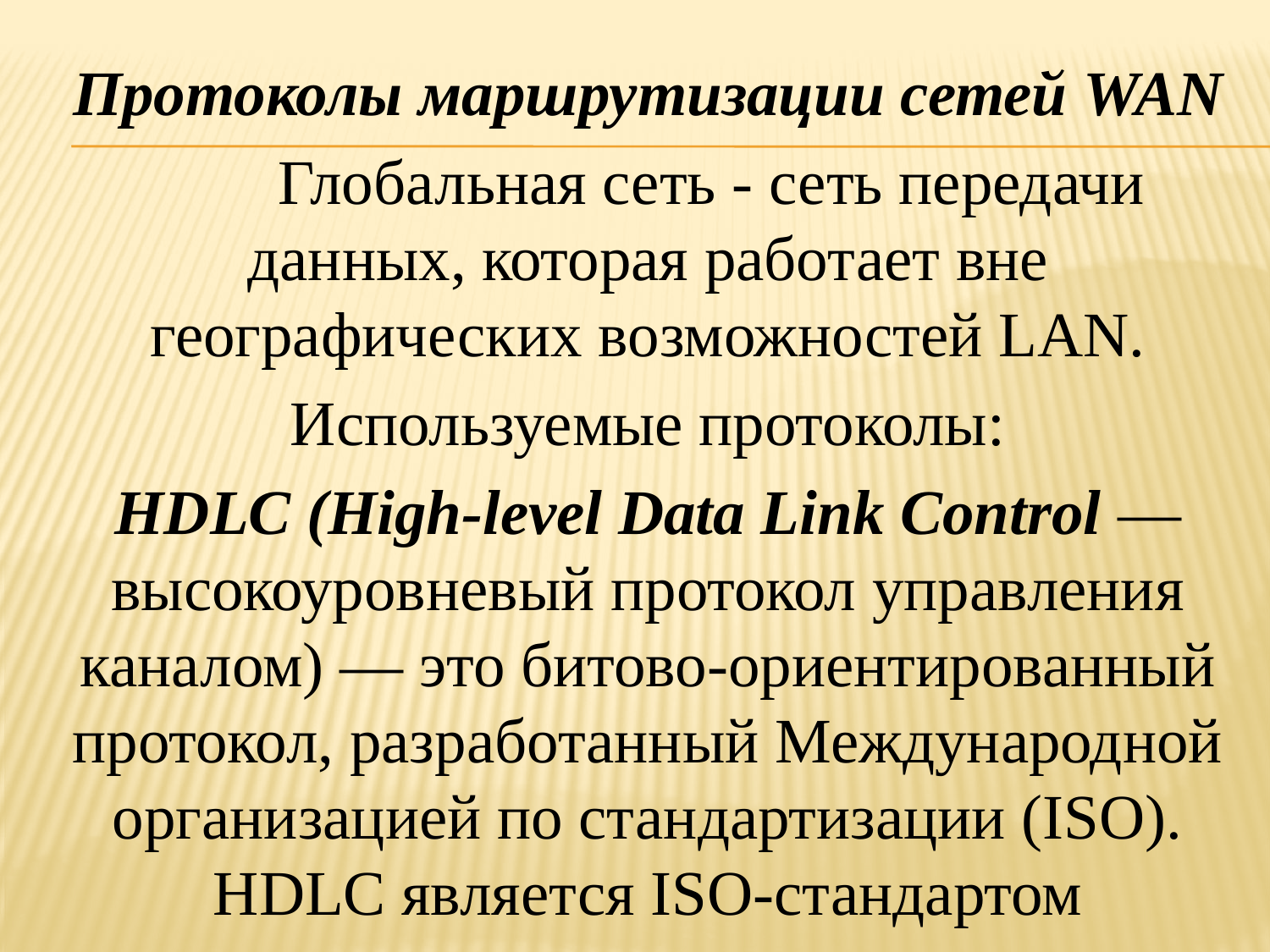

Протоколы маршрутизации сетей WAN
	Глобальная сеть - сеть передачи данных, которая работает вне географических возможностей LAN.
Используемые протоколы:
HDLC (High-level Data Link Control — высокоуровневый протокол управления каналом) — это битово-ориентированный протокол, разработанный Международной организацией по стандартизации (ISO). HDLC является ISO-стандартом